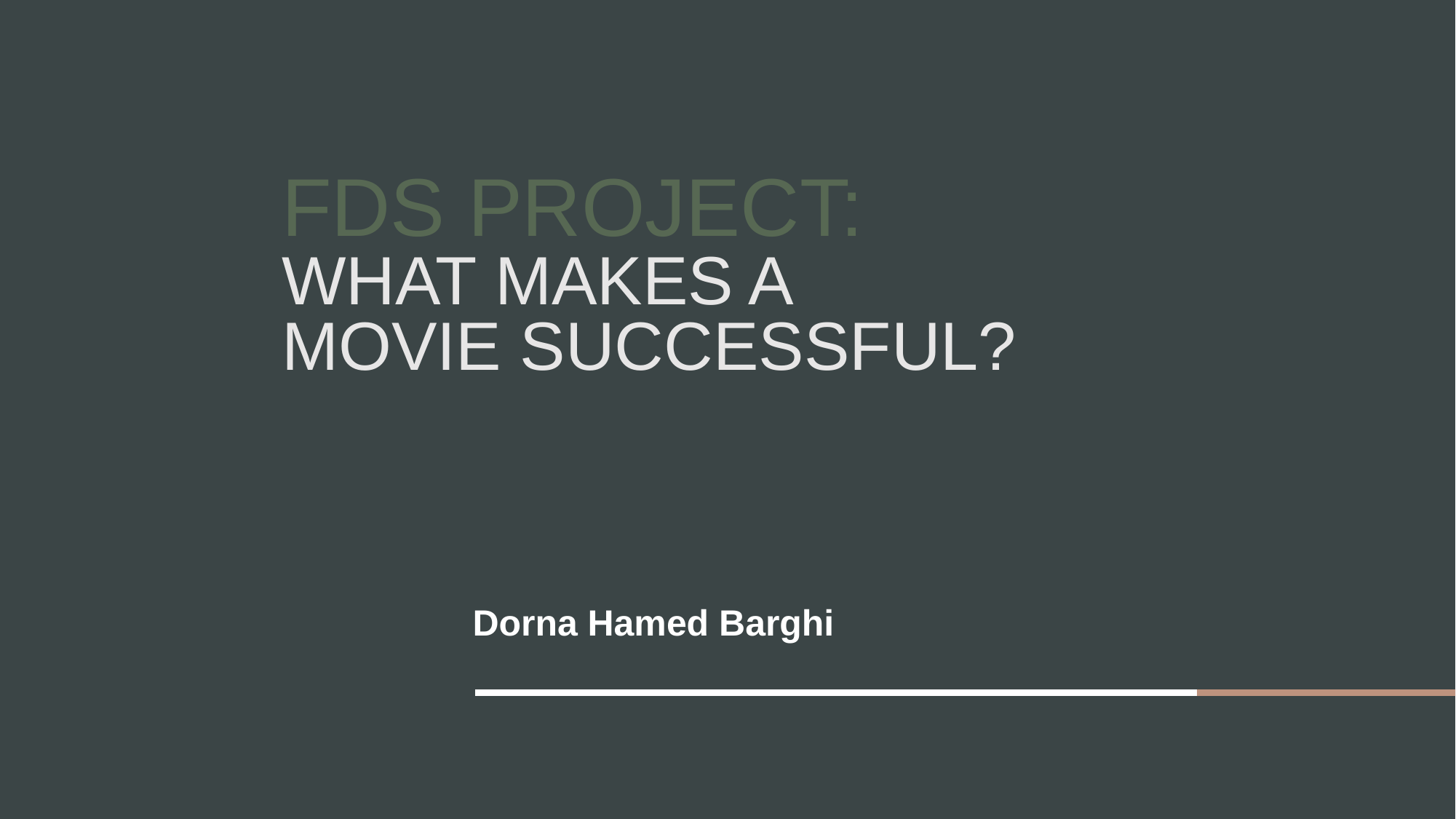

# FDS Project: What makes a movie Successful?
Dorna Hamed Barghi